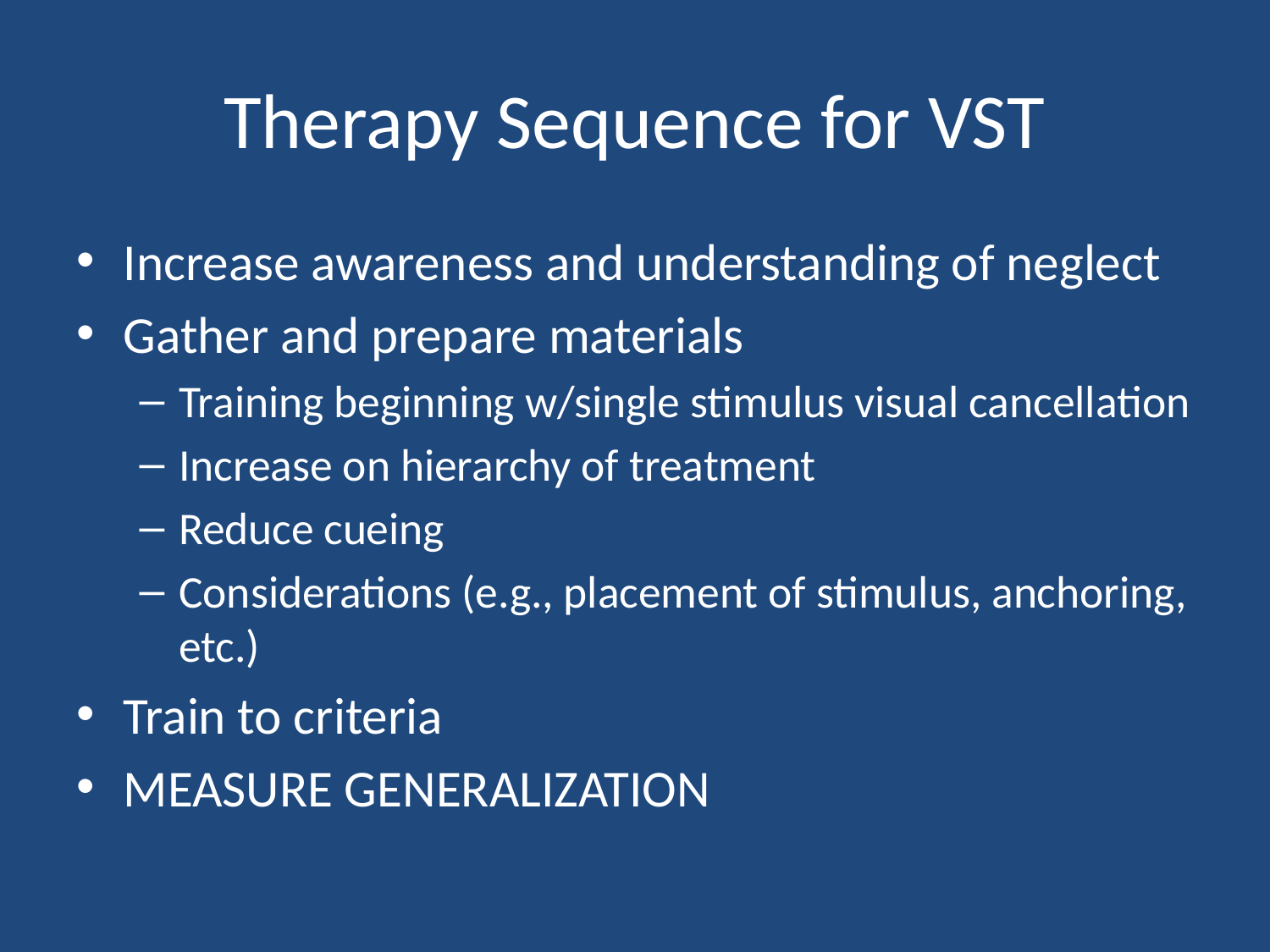

# Therapy Sequence for VST
Increase awareness and understanding of neglect
Gather and prepare materials
Training beginning w/single stimulus visual cancellation
Increase on hierarchy of treatment
Reduce cueing
Considerations (e.g., placement of stimulus, anchoring, etc.)
Train to criteria
MEASURE GENERALIZATION